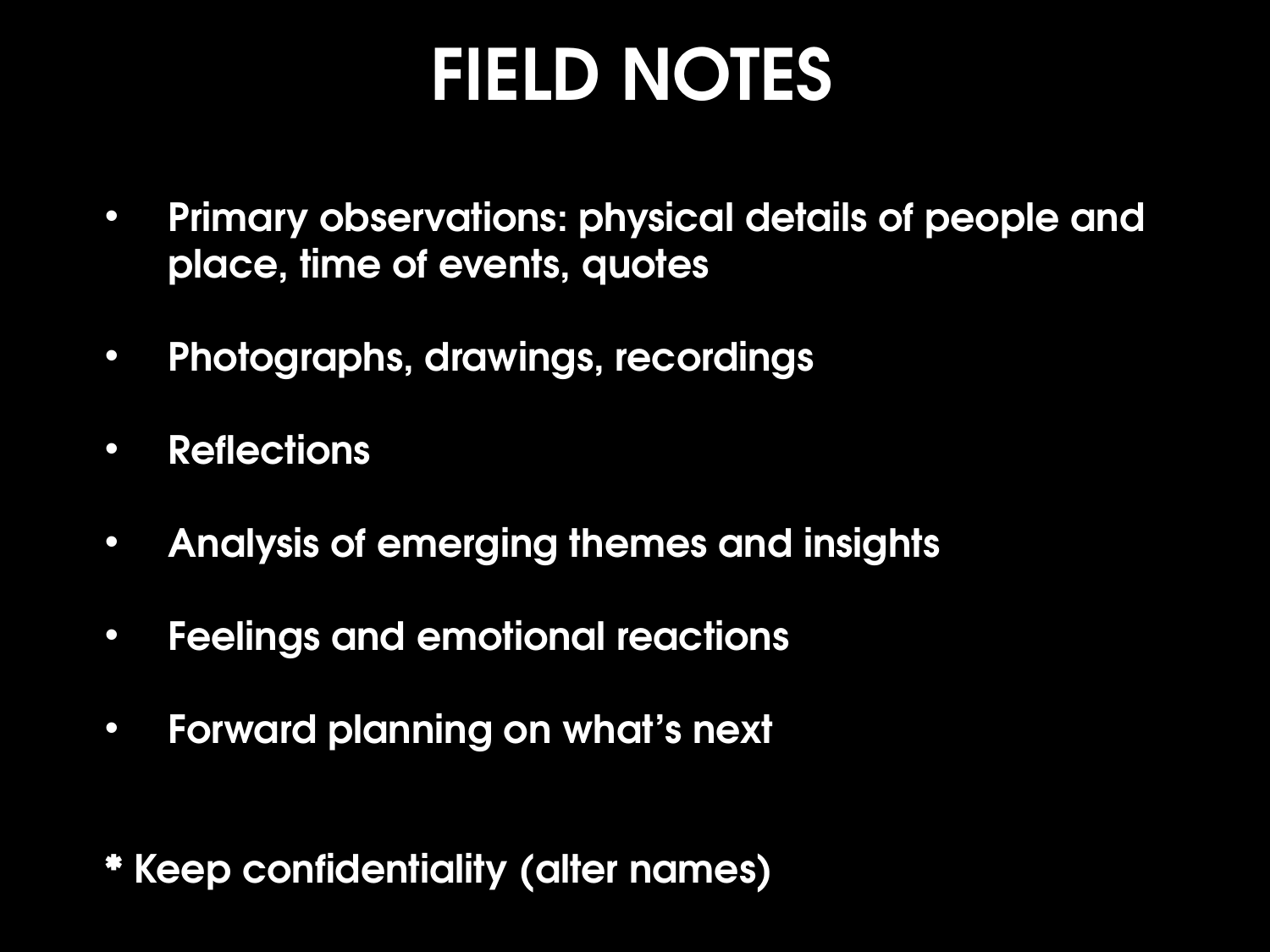

# Field notes

Primary observations: physical details of people and place, time of events, quotes

Photographs, drawings, recordings

Reflections

Analysis of emerging themes and insights

Feelings and emotional reactions

Forward planning on what’s next

* Keep confidentiality (alter names)